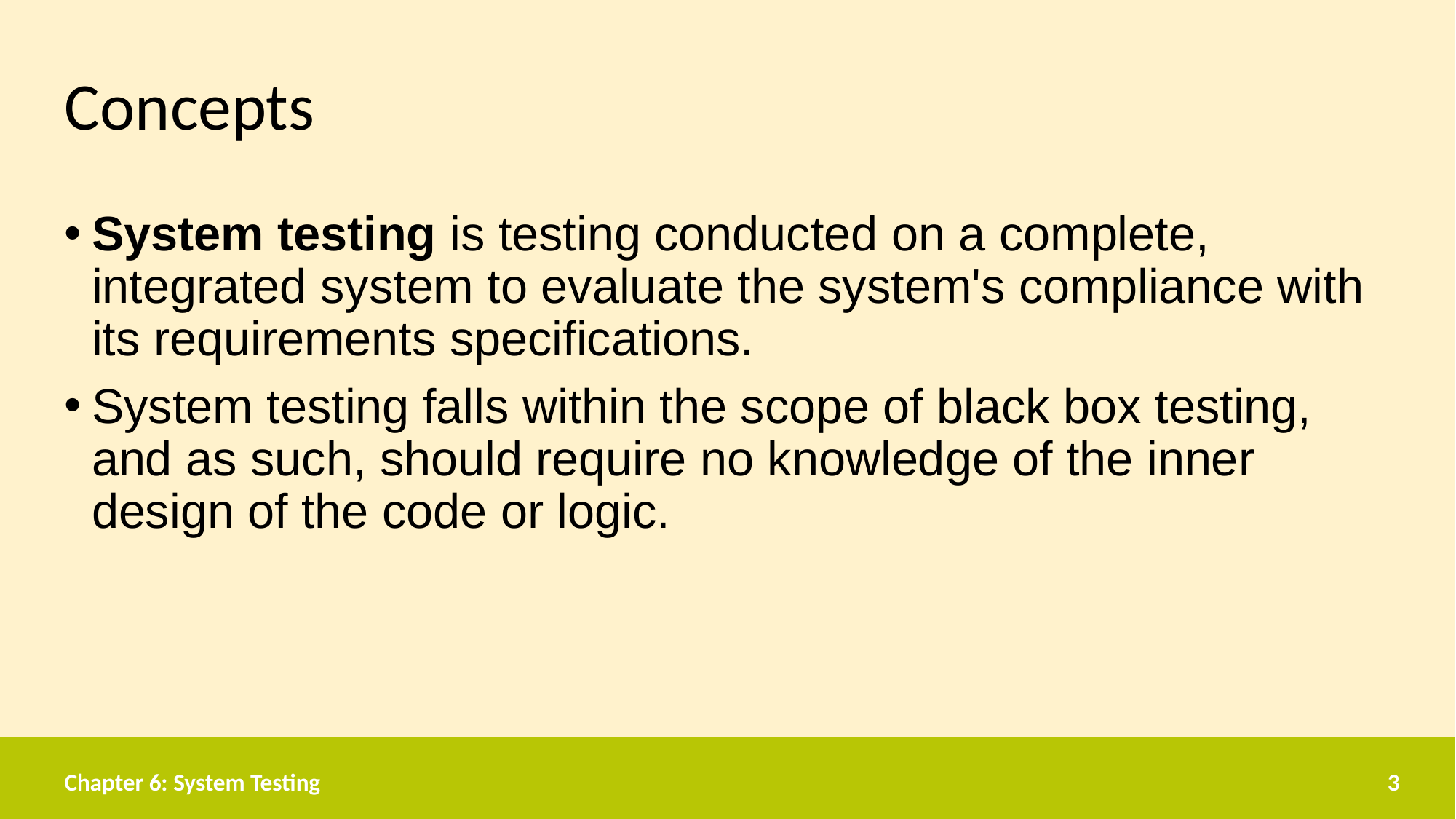

# Concepts
System testing is testing conducted on a complete, integrated system to evaluate the system's compliance with its requirements specifications.
System testing falls within the scope of black box testing, and as such, should require no knowledge of the inner design of the code or logic.

Chapter 6: System Testing
3